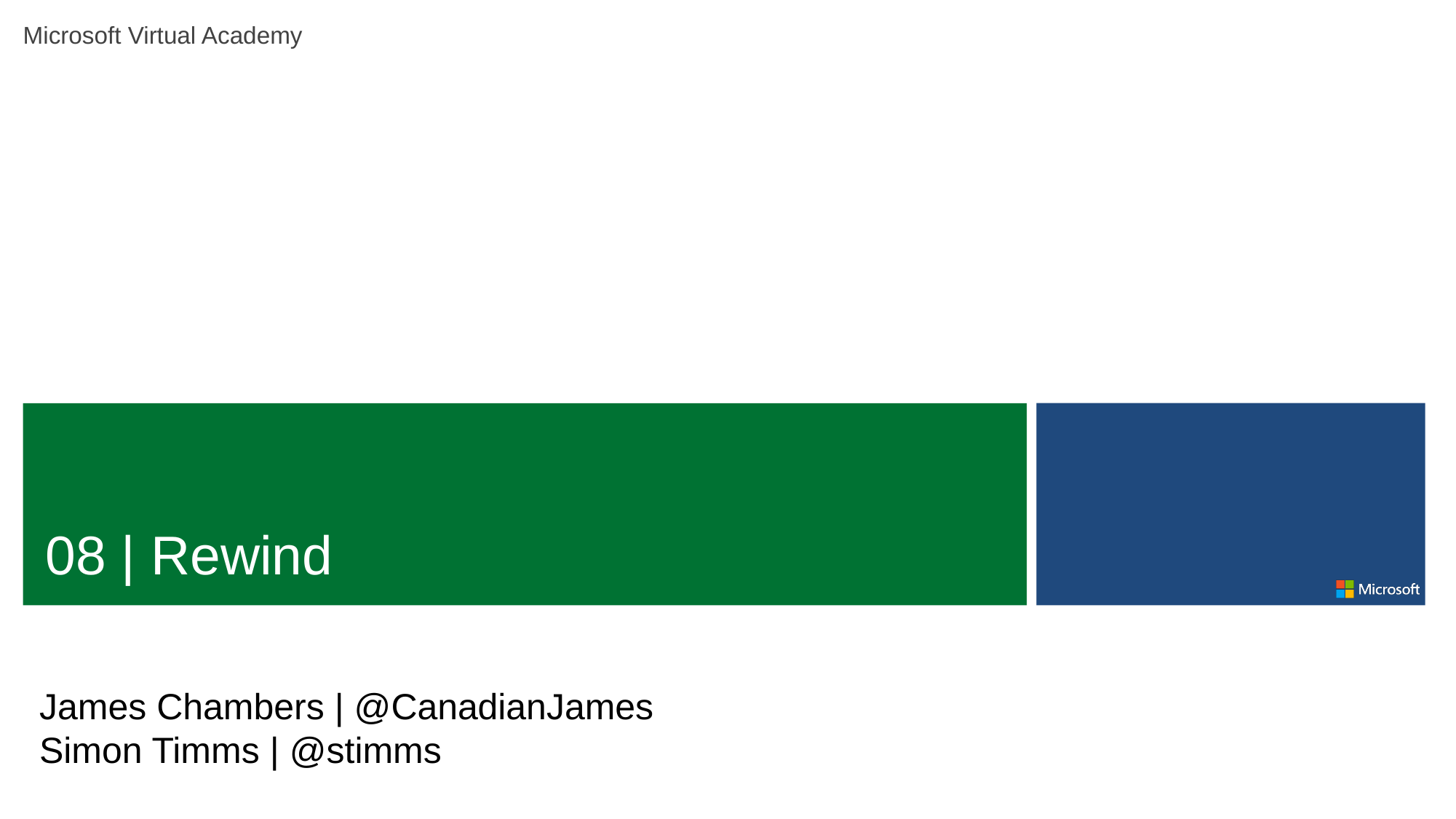

08 | Rewind
James Chambers | @CanadianJames
Simon Timms | @stimms